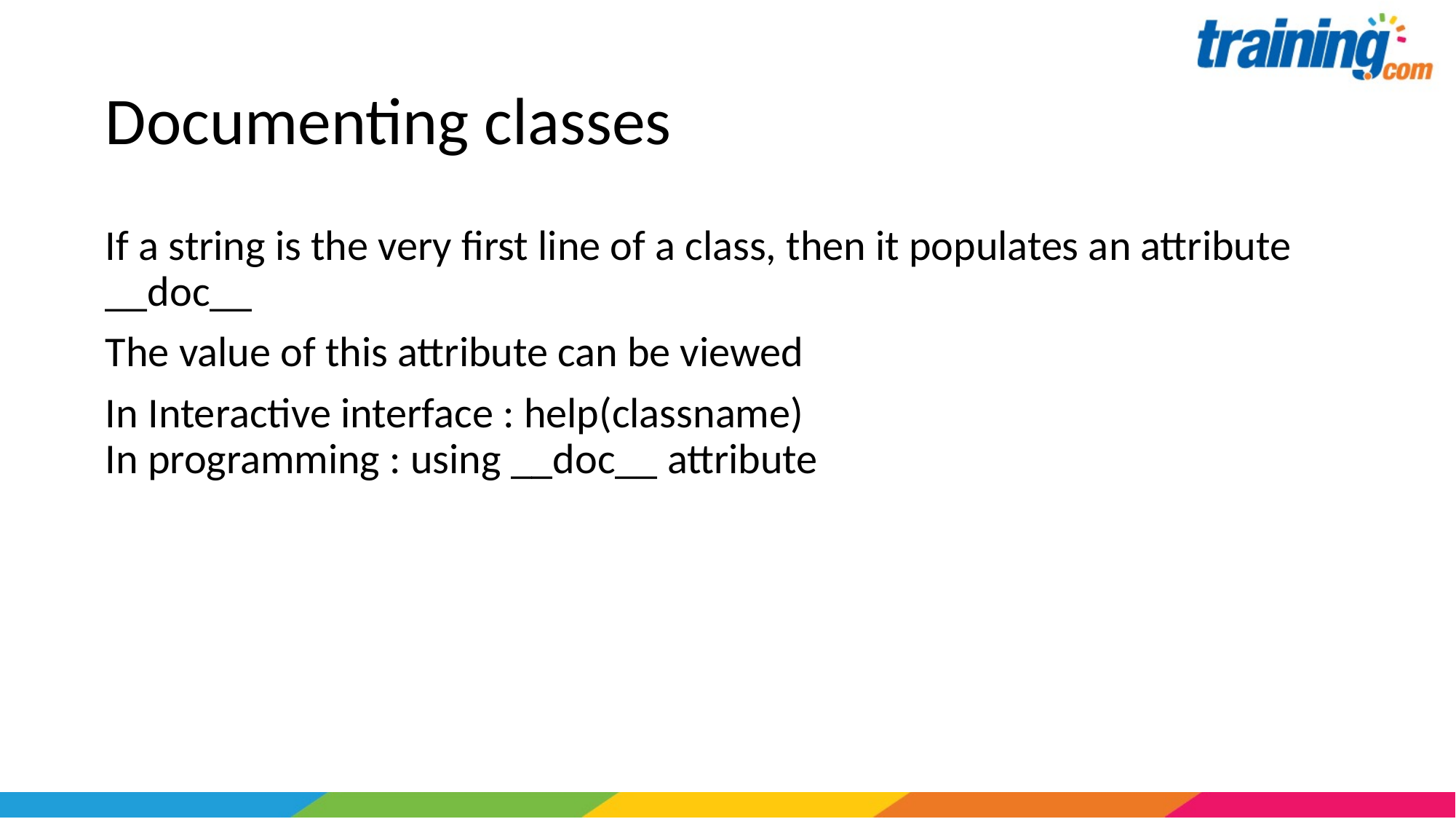

# Documenting classes
If a string is the very first line of a class, then it populates an attribute __doc__
The value of this attribute can be viewed
In Interactive interface : help(classname)
In programming : using __doc__ attribute